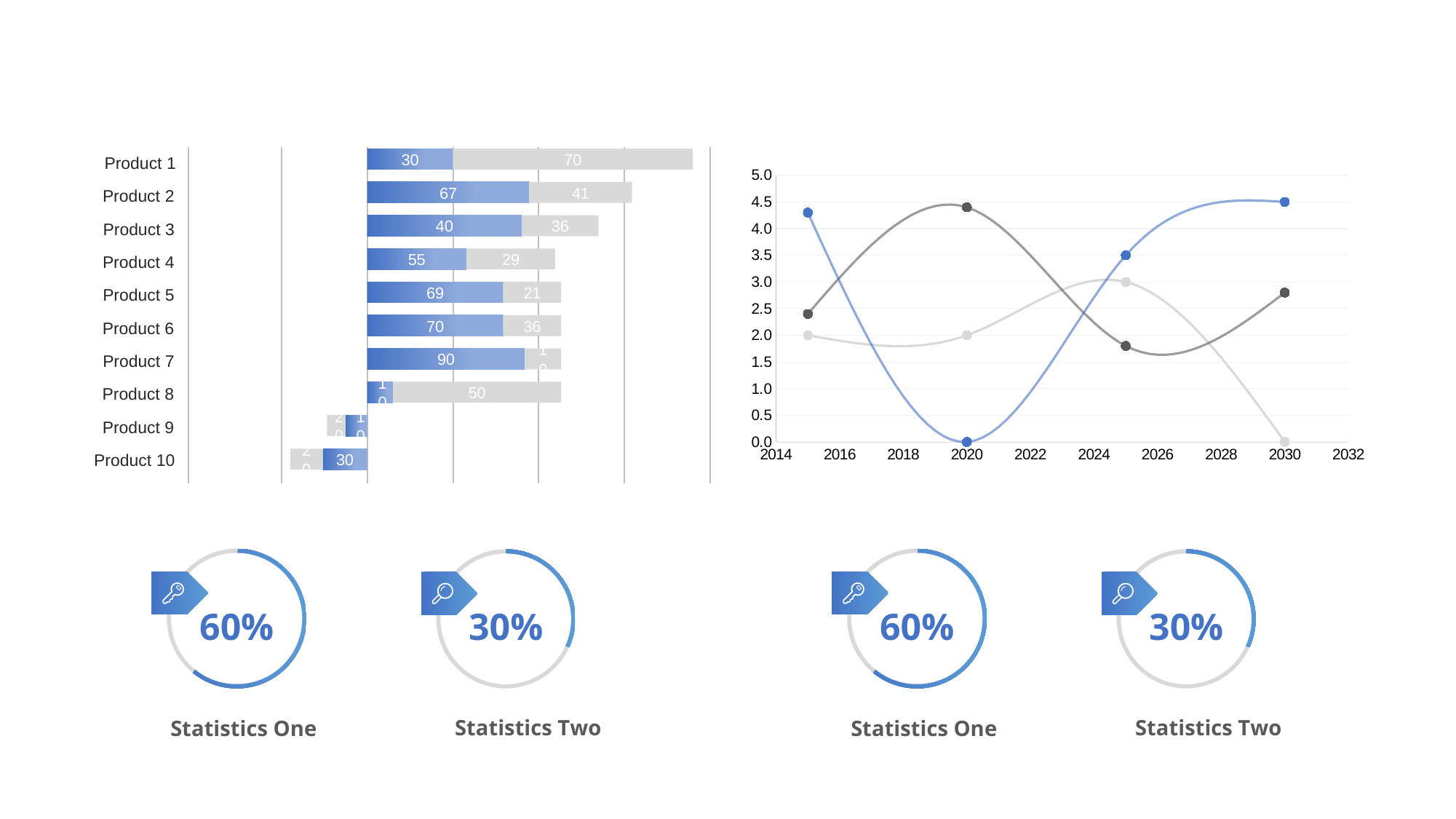

Product 1
Product 2
Product 3
Product 4
Product 5
Product 6
Product 7
Product 8
Product 9
Product 10
30
70
67
41
40
36
55
29
69
21
70
36
90
10
10
50
20
10
20
30

### Chart

| Category | Series 1 | Series 2 | Series 3 |
|---|---|---|---|

60%

30%

Statistics Two
Statistics One

60%

30%

Statistics Two
Statistics One